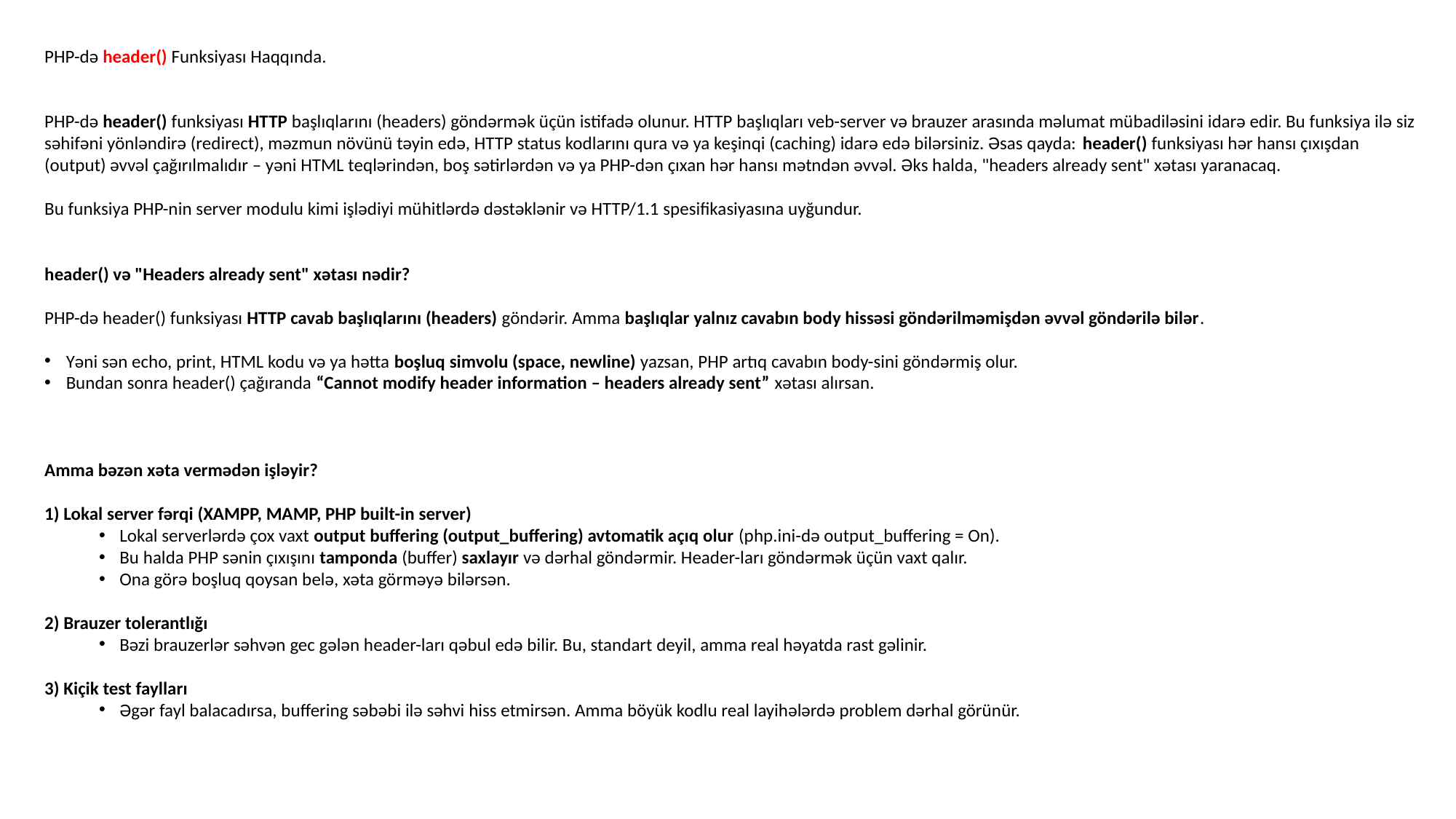

PHP-də header() Funksiyası Haqqında.

PHP-də header() funksiyası HTTP başlıqlarını (headers) göndərmək üçün istifadə olunur. HTTP başlıqları veb-server və brauzer arasında məlumat mübadiləsini idarə edir. Bu funksiya ilə siz səhifəni yönləndirə (redirect), məzmun növünü təyin edə, HTTP status kodlarını qura və ya keşinqi (caching) idarə edə bilərsiniz. Əsas qayda: header() funksiyası hər hansı çıxışdan (output) əvvəl çağırılmalıdır – yəni HTML teqlərindən, boş sətirlərdən və ya PHP-dən çıxan hər hansı mətndən əvvəl. Əks halda, "headers already sent" xətası yaranacaq.

Bu funksiya PHP-nin server modulu kimi işlədiyi mühitlərdə dəstəklənir və HTTP/1.1 spesifikasiyasına uyğundur.

header() və "Headers already sent" xətası nədir?

PHP-də header() funksiyası HTTP cavab başlıqlarını (headers) göndərir. Amma başlıqlar yalnız cavabın body hissəsi göndərilməmişdən əvvəl göndərilə bilər.

Yəni sən echo, print, HTML kodu və ya hətta boşluq simvolu (space, newline) yazsan, PHP artıq cavabın body-sini göndərmiş olur.
Bundan sonra header() çağıranda “Cannot modify header information – headers already sent” xətası alırsan.

Amma bəzən xəta vermədən işləyir?

1) Lokal server fərqi (XAMPP, MAMP, PHP built-in server)
Lokal serverlərdə çox vaxt output buffering (output_buffering) avtomatik açıq olur (php.ini-də output_buffering = On).
Bu halda PHP sənin çıxışını tamponda (buffer) saxlayır və dərhal göndərmir. Header-ları göndərmək üçün vaxt qalır.
Ona görə boşluq qoysan belə, xəta görməyə bilərsən.

2) Brauzer tolerantlığı
Bəzi brauzerlər səhvən gec gələn header-ları qəbul edə bilir. Bu, standart deyil, amma real həyatda rast gəlinir.

3) Kiçik test faylları
Əgər fayl balacadırsa, buffering səbəbi ilə səhvi hiss etmirsən. Amma böyük kodlu real layihələrdə problem dərhal görünür.